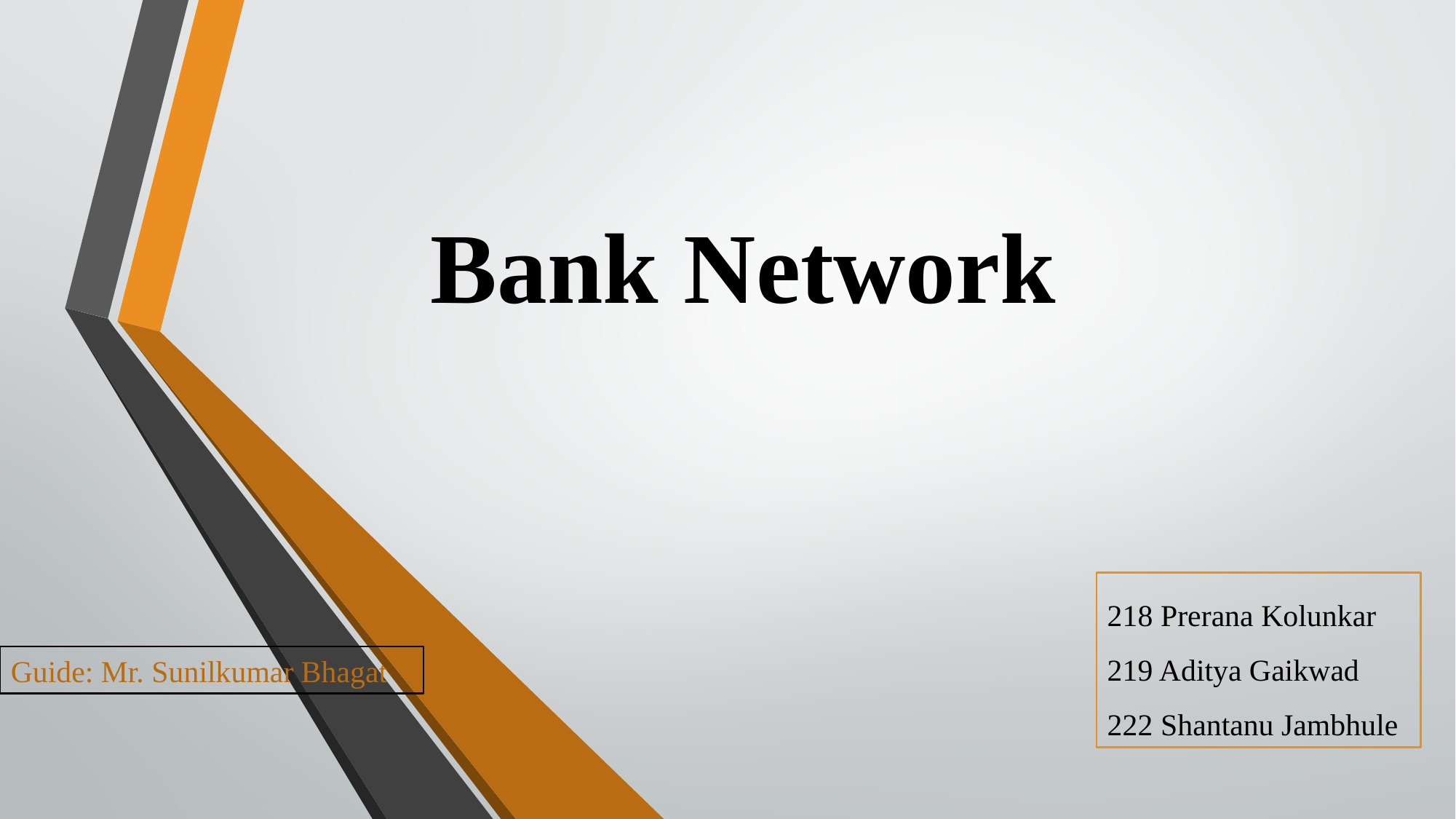

# Bank Network
218 Prerana Kolunkar
219 Aditya Gaikwad
222 Shantanu Jambhule
Guide: Mr. Sunilkumar Bhagat